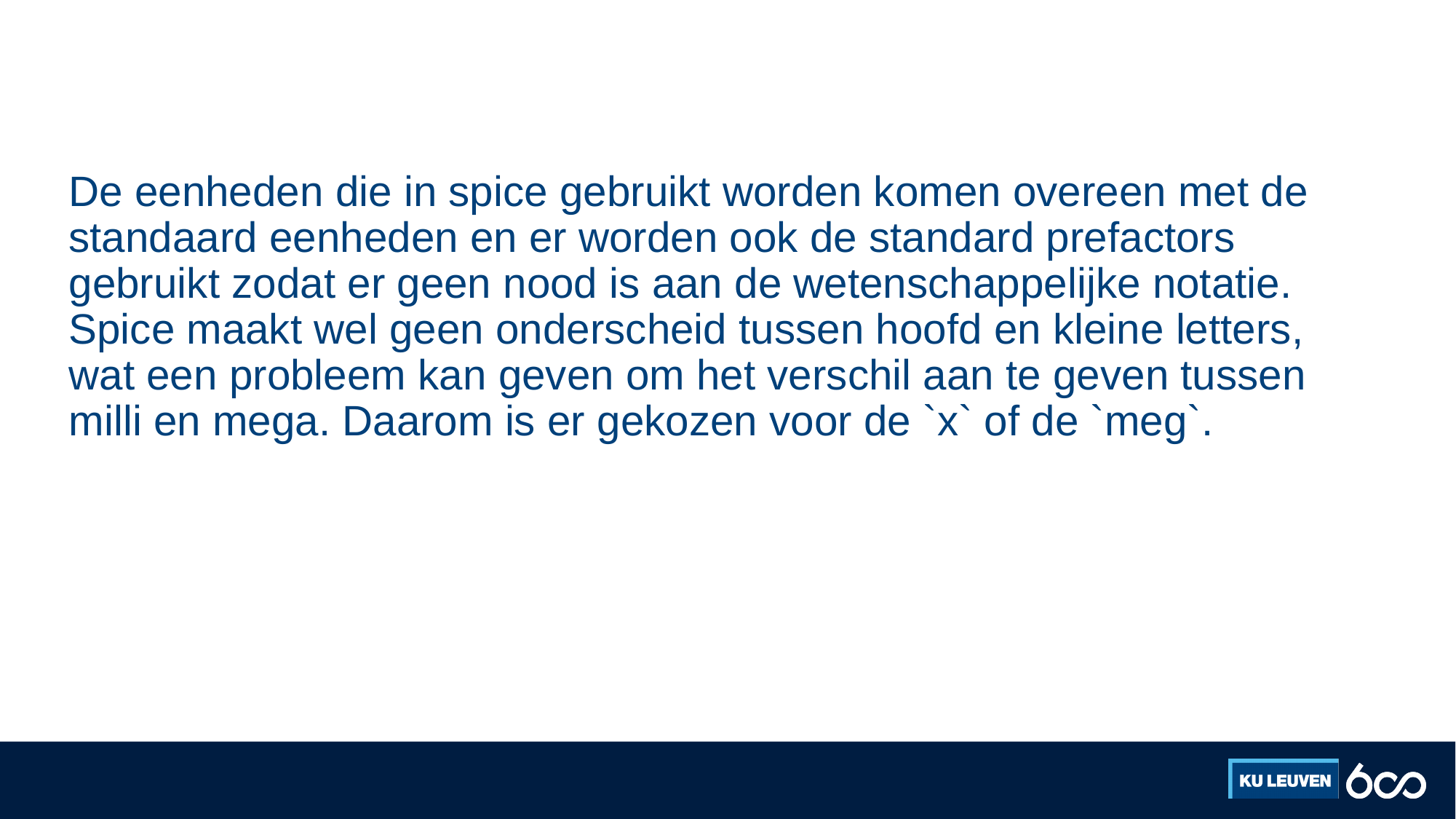

#

De eenheden die in spice gebruikt worden komen overeen met de standaard eenheden en er worden ook de standard prefactors gebruikt zodat er geen nood is aan de wetenschappelijke notatie. Spice maakt wel geen onderscheid tussen hoofd en kleine letters, wat een probleem kan geven om het verschil aan te geven tussen milli en mega. Daarom is er gekozen voor de `x` of de `meg`.